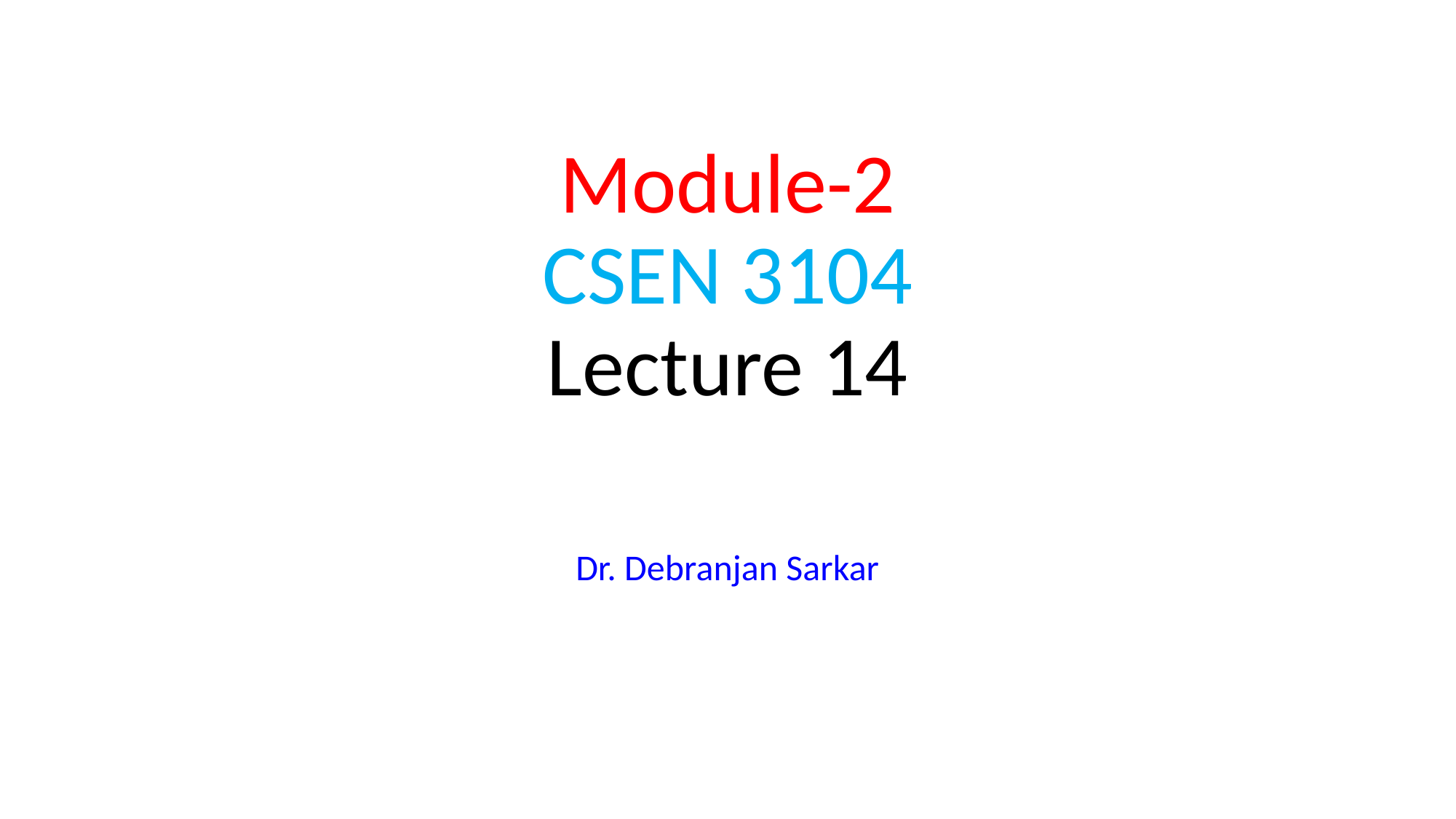

# Module-2 CSEN 3104 Lecture 14

Dr. Debranjan Sarkar